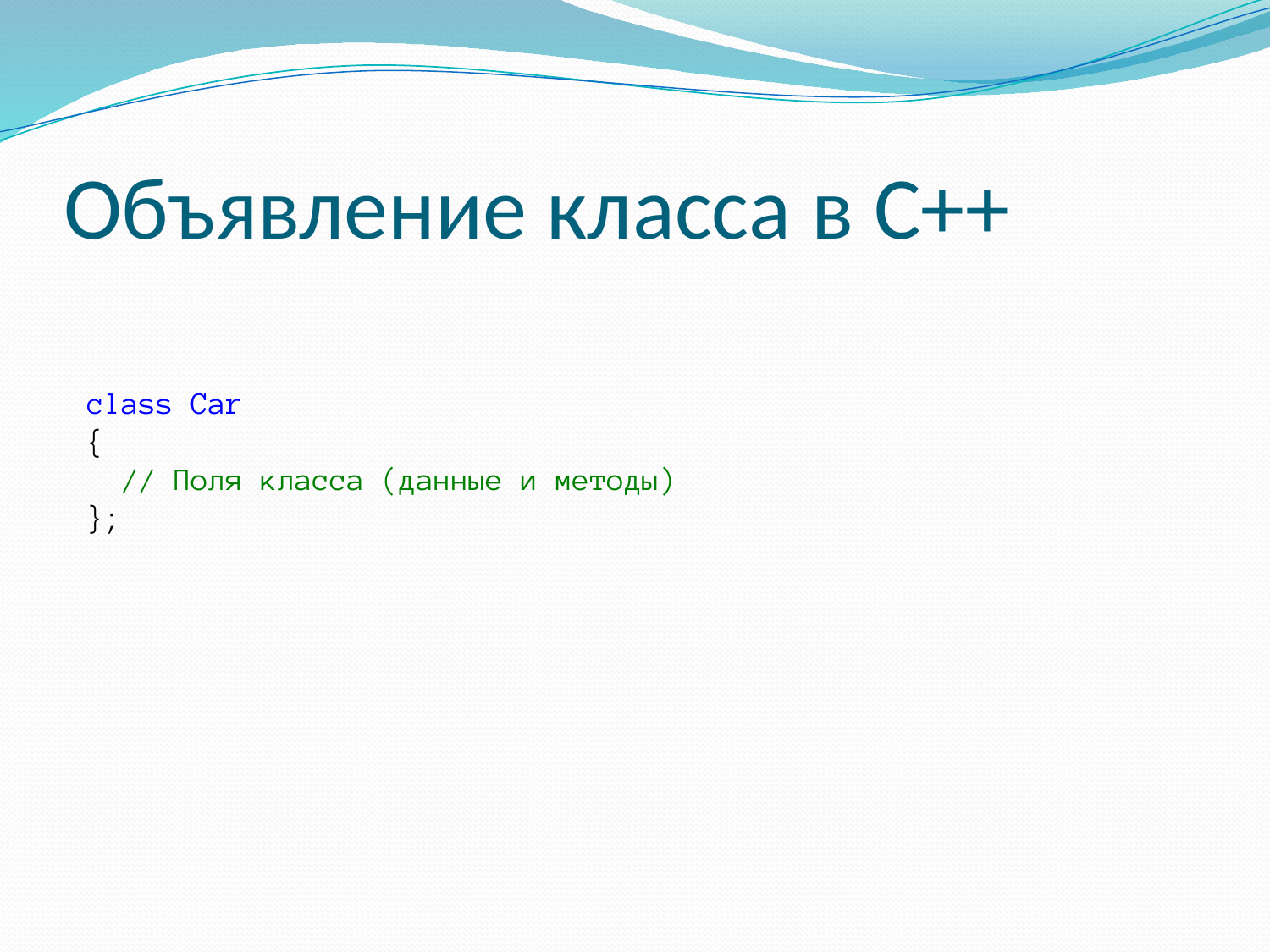

# Объявление класса в С++
class Car
{
  // Поля класса (данные и методы)
};